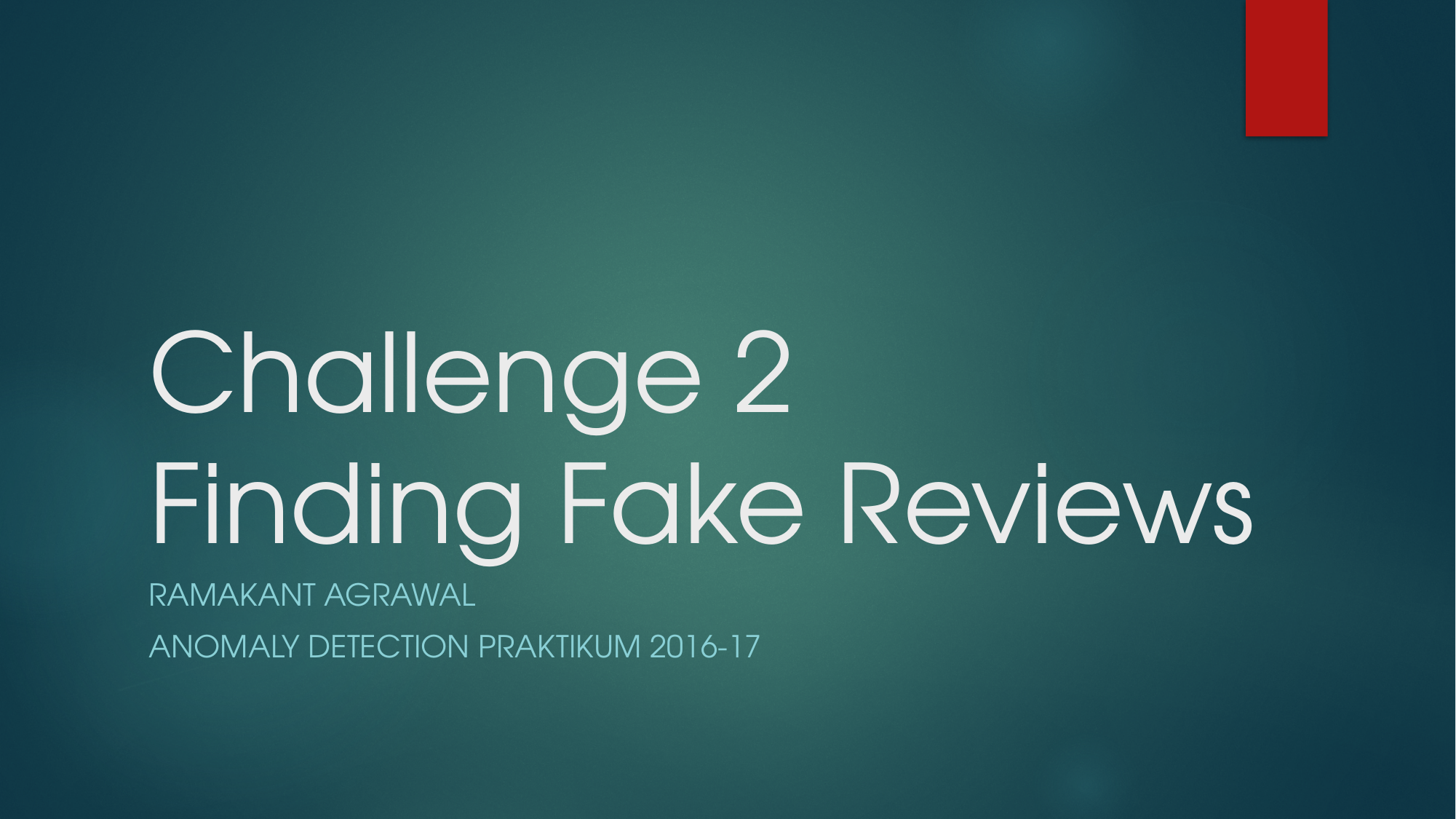

# Challenge 2 Finding Fake Reviews
Ramakant Agrawal
Anomaly Detection Praktikum 2016-17